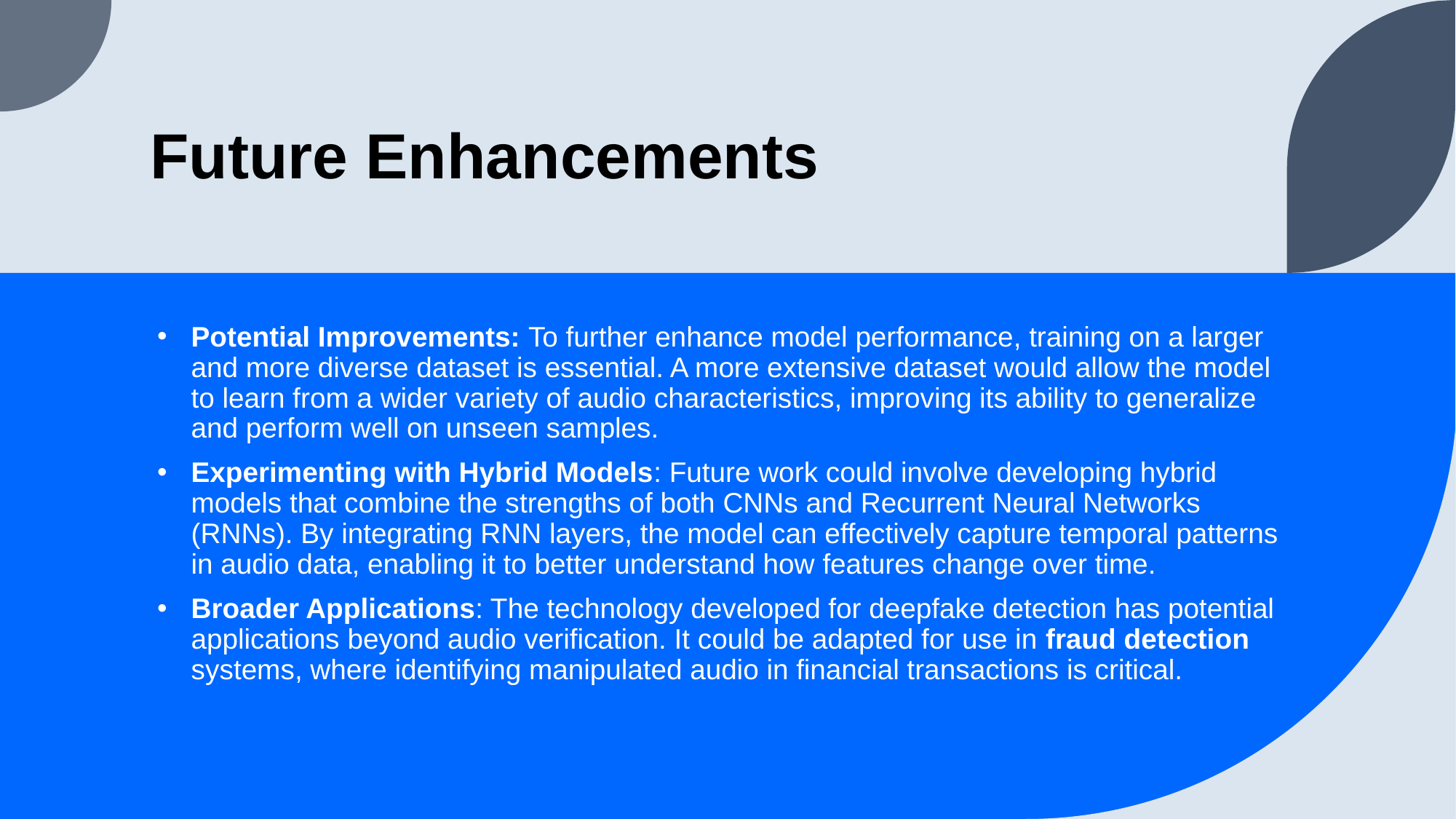

# Future Enhancements
Potential Improvements: To further enhance model performance, training on a larger and more diverse dataset is essential. A more extensive dataset would allow the model to learn from a wider variety of audio characteristics, improving its ability to generalize and perform well on unseen samples.
Experimenting with Hybrid Models: Future work could involve developing hybrid models that combine the strengths of both CNNs and Recurrent Neural Networks (RNNs). By integrating RNN layers, the model can effectively capture temporal patterns in audio data, enabling it to better understand how features change over time.
Broader Applications: The technology developed for deepfake detection has potential applications beyond audio verification. It could be adapted for use in fraud detection systems, where identifying manipulated audio in financial transactions is critical.